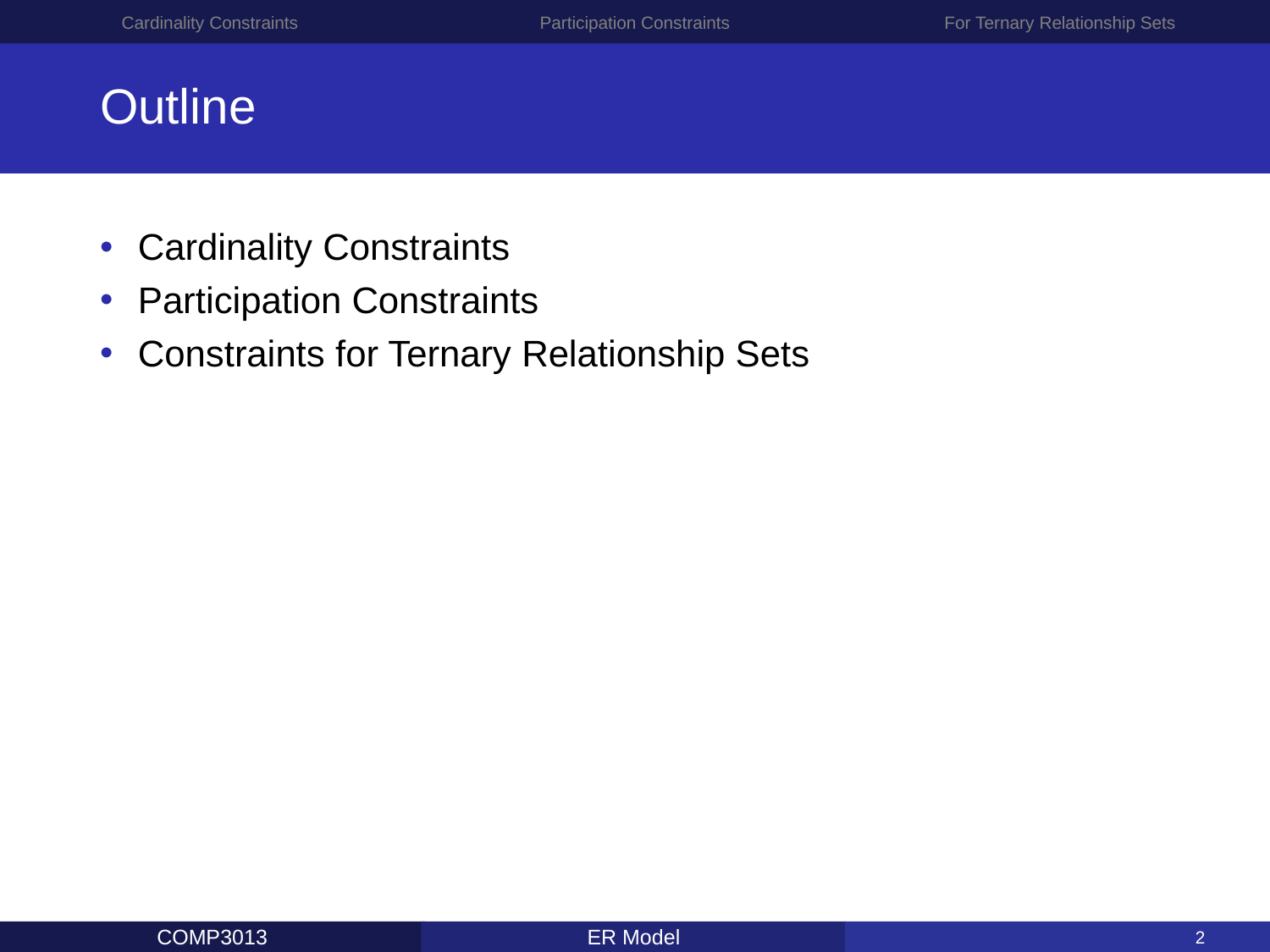

Cardinality Constraints
Participation Constraints
For Ternary Relationship Sets
# Outline
Cardinality Constraints
Participation Constraints
Constraints for Ternary Relationship Sets